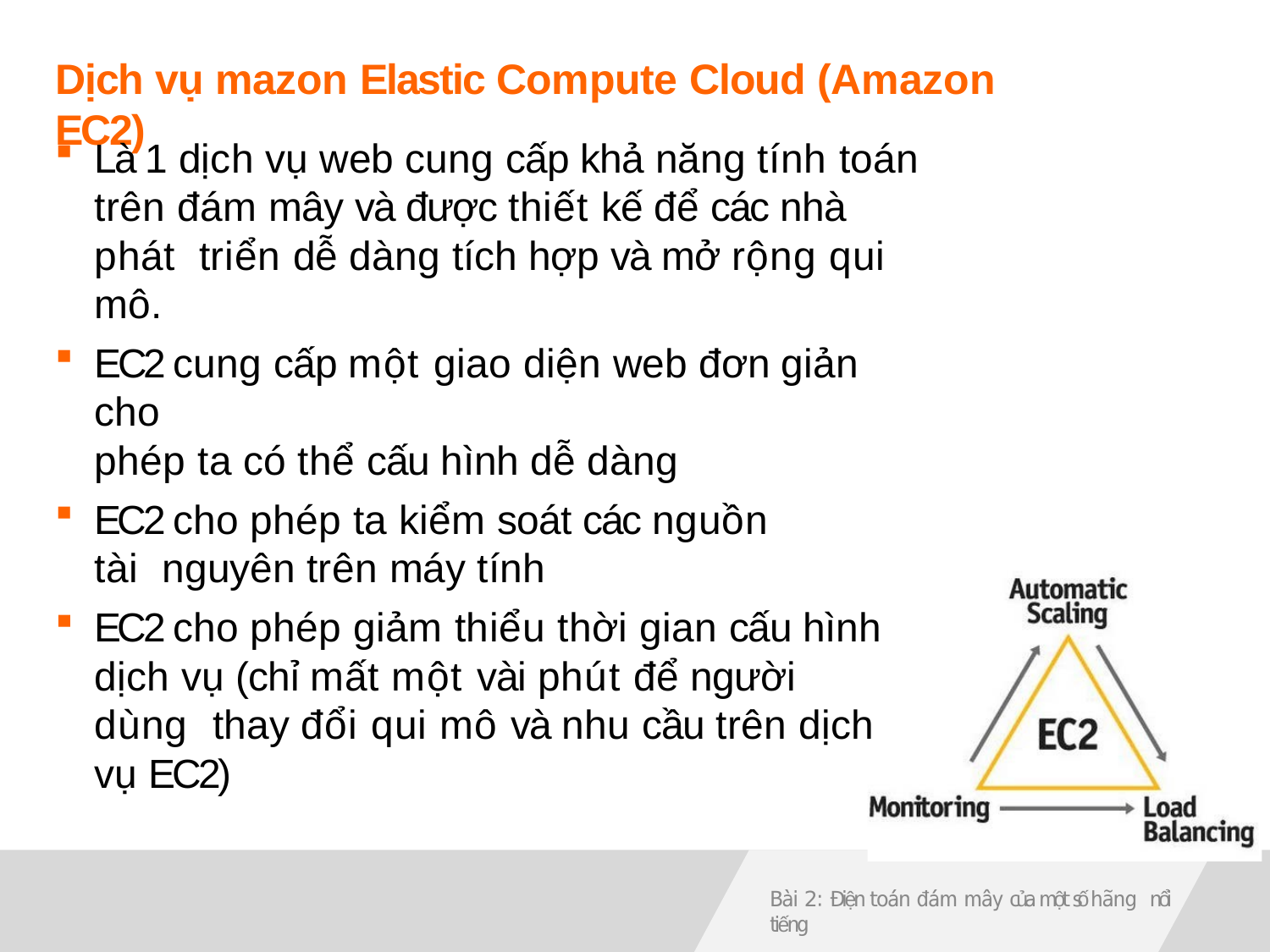

# Dịch vụ mazon Elastic Compute Cloud (Amazon EC2)
Là 1 dịch vụ web cung cấp khả năng tính toán  trên đám mây và được thiết kế để các nhà phát  triển dễ dàng tích hợp và mở rộng qui mô.
EC2 cung cấp một giao diện web đơn giản cho
phép ta có thể cấu hình dễ dàng
EC2 cho phép ta kiểm soát các nguồn tài  nguyên trên máy tính
EC2 cho phép giảm thiểu thời gian cấu hình  dịch vụ (chỉ mất một vài phút để người dùng  thay đổi qui mô và nhu cầu trên dịch vụ EC2)

Bài 2: Điện toán đám mây của một số hãng  nổi tiếng